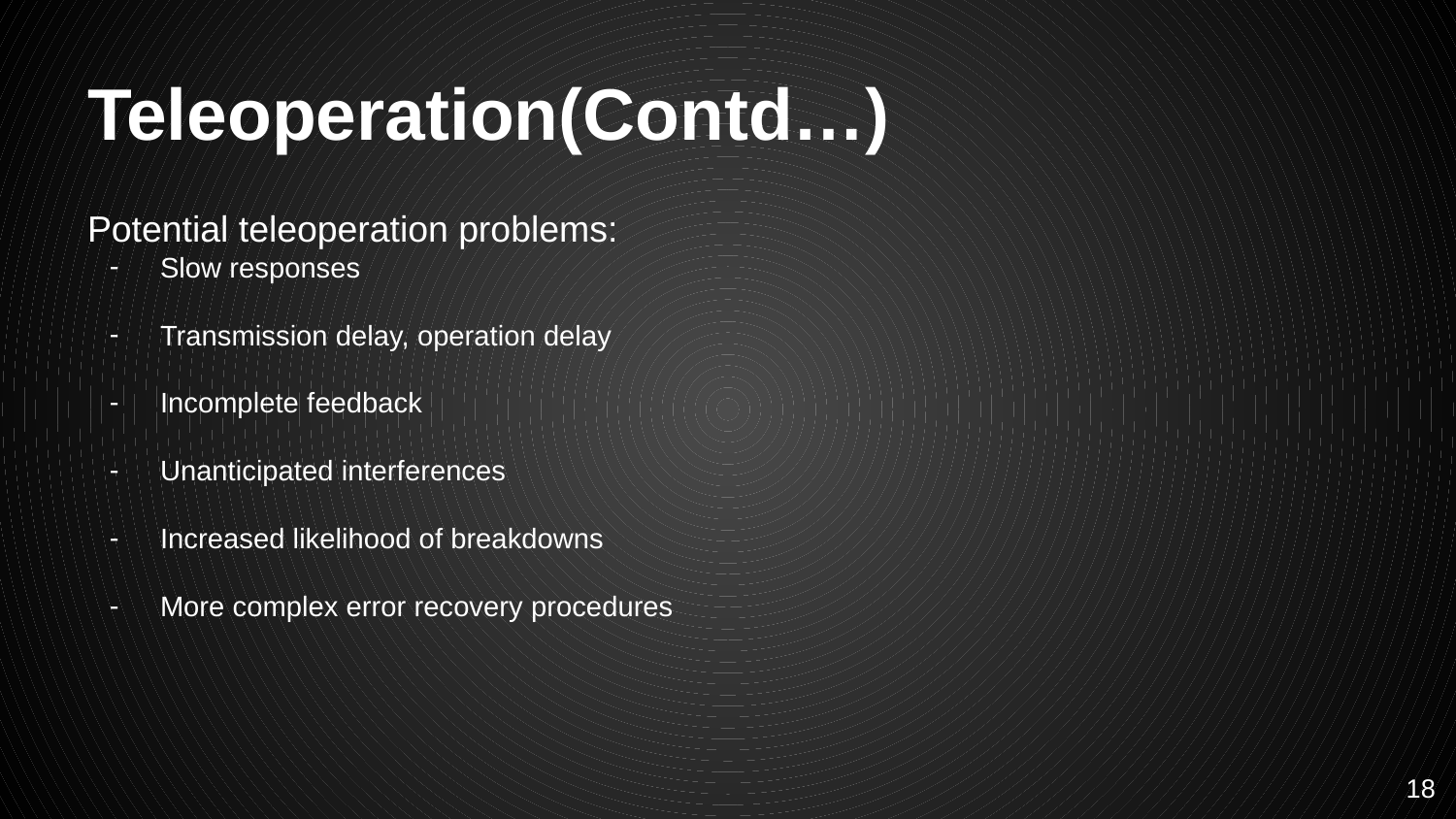

# Teleoperation(Contd…)
Potential teleoperation problems:
Slow responses

Transmission delay, operation delay

Incomplete feedback

Unanticipated interferences

Increased likelihood of breakdowns

More complex error recovery procedures
18